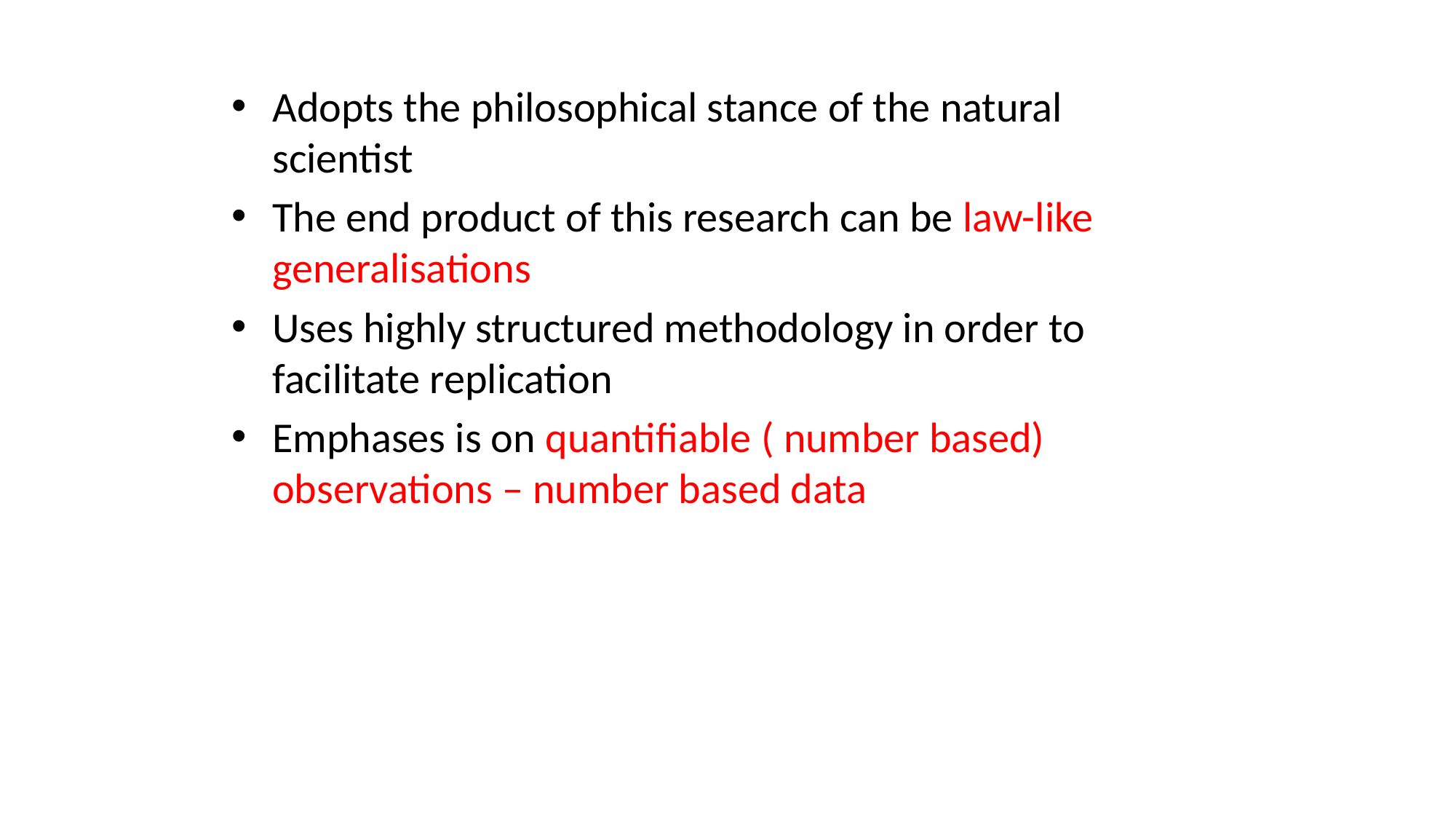

Adopts the philosophical stance of the natural scientist
The end product of this research can be law-like generalisations
Uses highly structured methodology in order to facilitate replication
Emphases is on quantifiable ( number based) observations – number based data